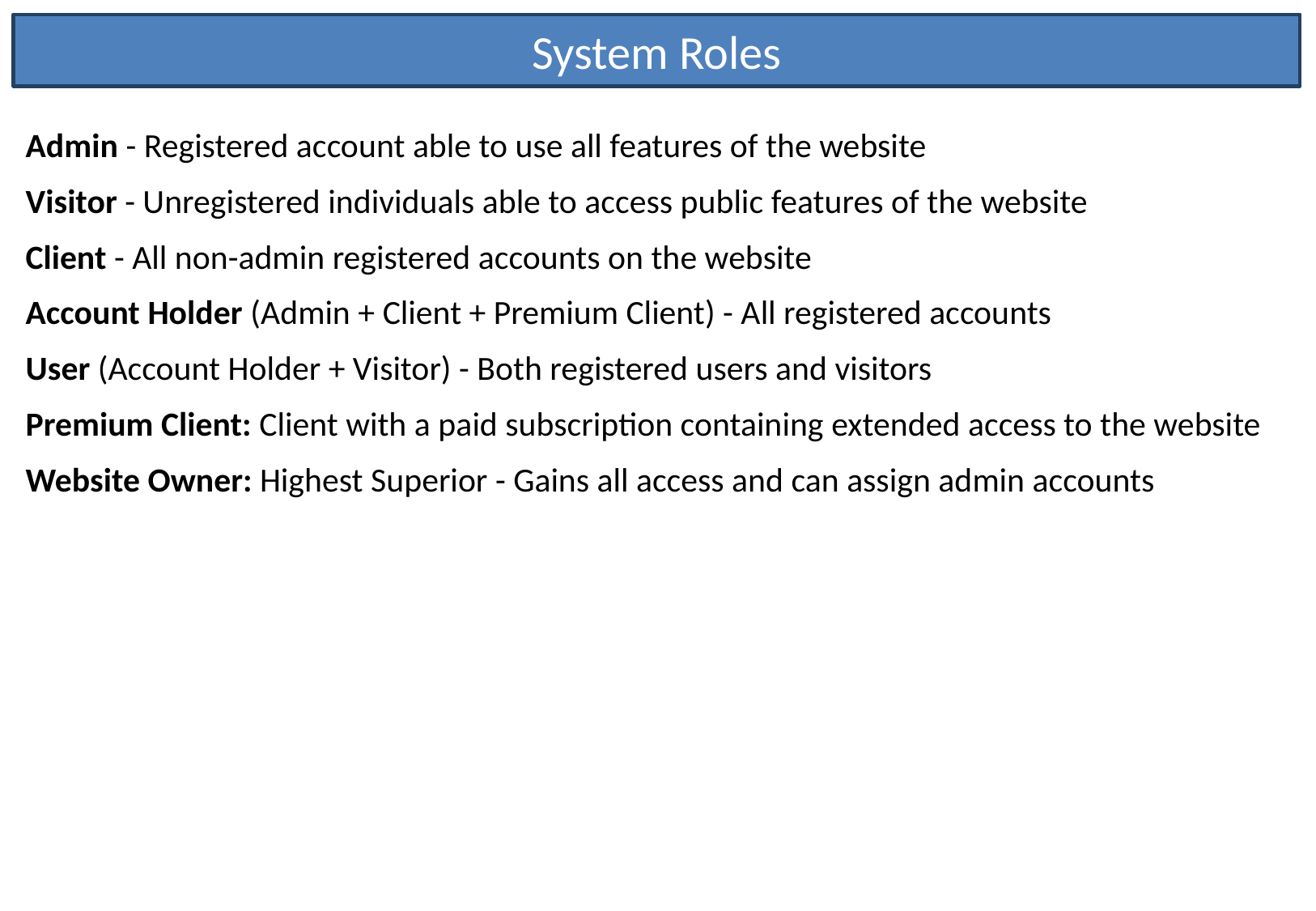

System Roles
Admin - Registered account able to use all features of the website
Visitor - Unregistered individuals able to access public features of the website
Client - All non-admin registered accounts on the website
Account Holder (Admin + Client + Premium Client) - All registered accounts
User (Account Holder + Visitor) - Both registered users and visitors
Premium Client: Client with a paid subscription containing extended access to the website
Website Owner: Highest Superior - Gains all access and can assign admin accounts